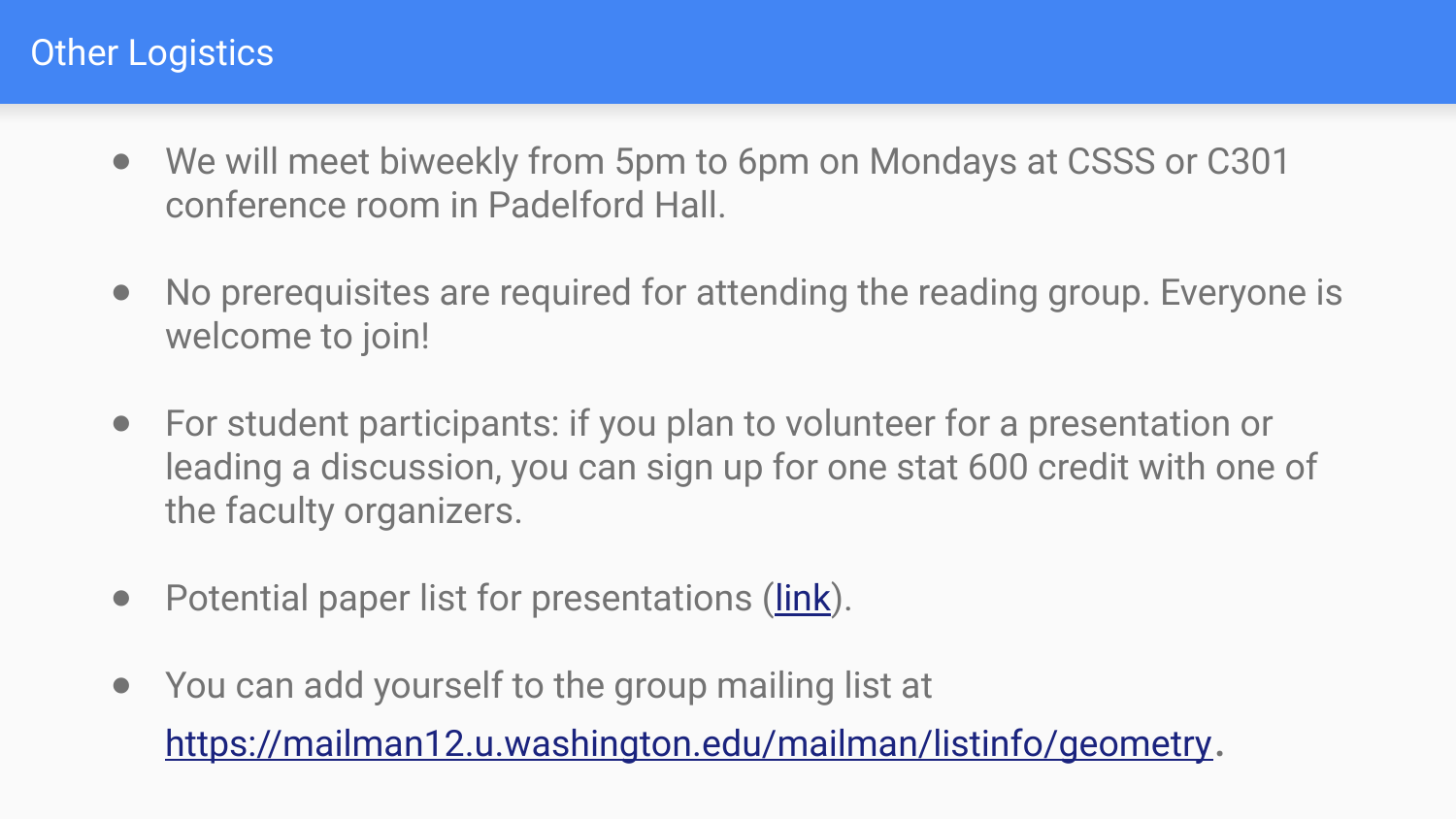

# Other Logistics
We will meet biweekly from 5pm to 6pm on Mondays at CSSS or C301 conference room in Padelford Hall.

No prerequisites are required for attending the reading group. Everyone is welcome to join!

For student participants: if you plan to volunteer for a presentation or leading a discussion, you can sign up for one stat 600 credit with one of the faculty organizers.

Potential paper list for presentations (link).

You can add yourself to the group mailing list at https://mailman12.u.washington.edu/mailman/listinfo/geometry.